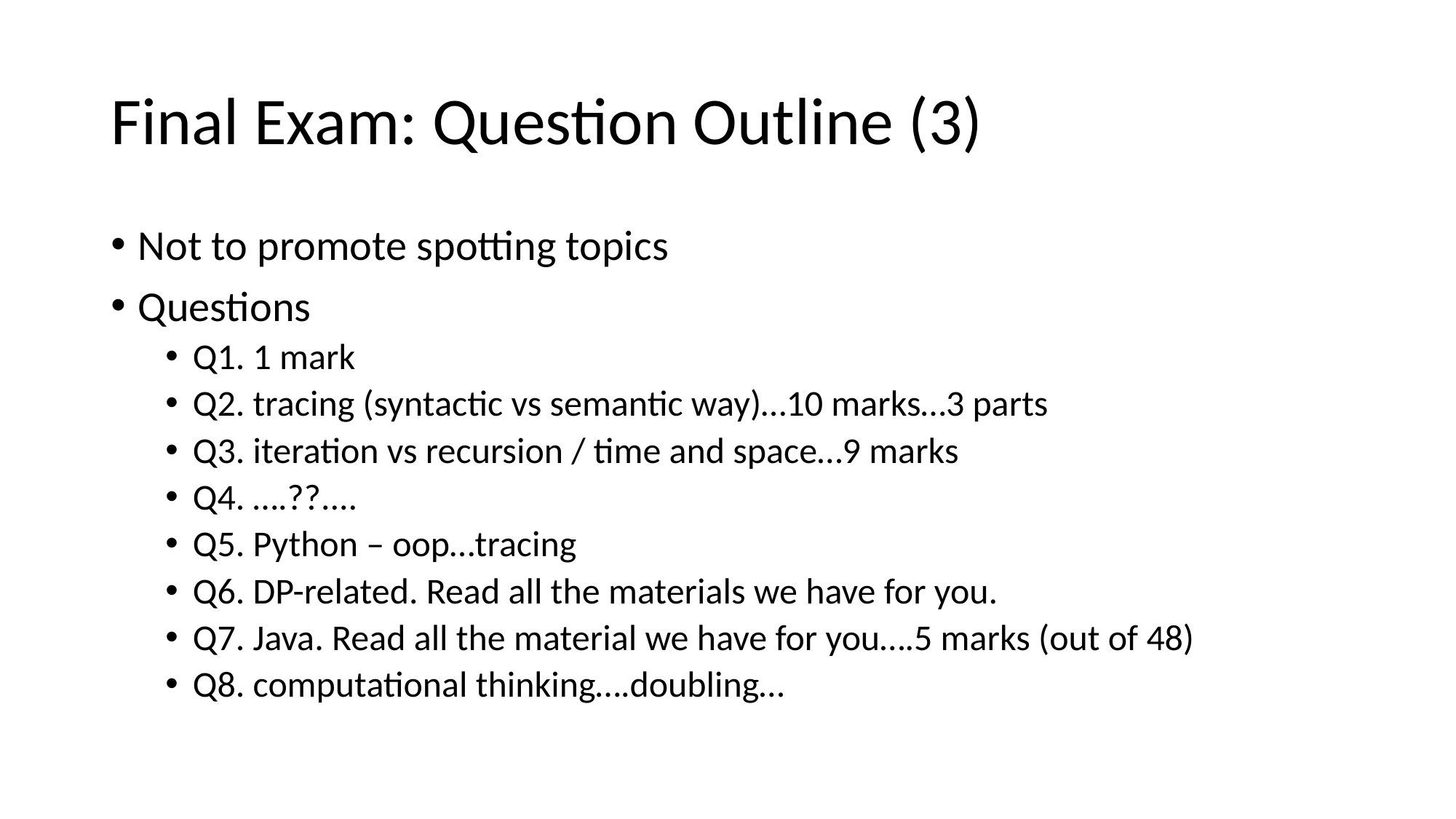

# Final Exam: Question Outline (3)
Not to promote spotting topics
Questions
Q1. 1 mark
Q2. tracing (syntactic vs semantic way)…10 marks…3 parts
Q3. iteration vs recursion / time and space…9 marks
Q4. ….??....
Q5. Python – oop…tracing
Q6. DP-related. Read all the materials we have for you.
Q7. Java. Read all the material we have for you….5 marks (out of 48)
Q8. computational thinking….doubling…